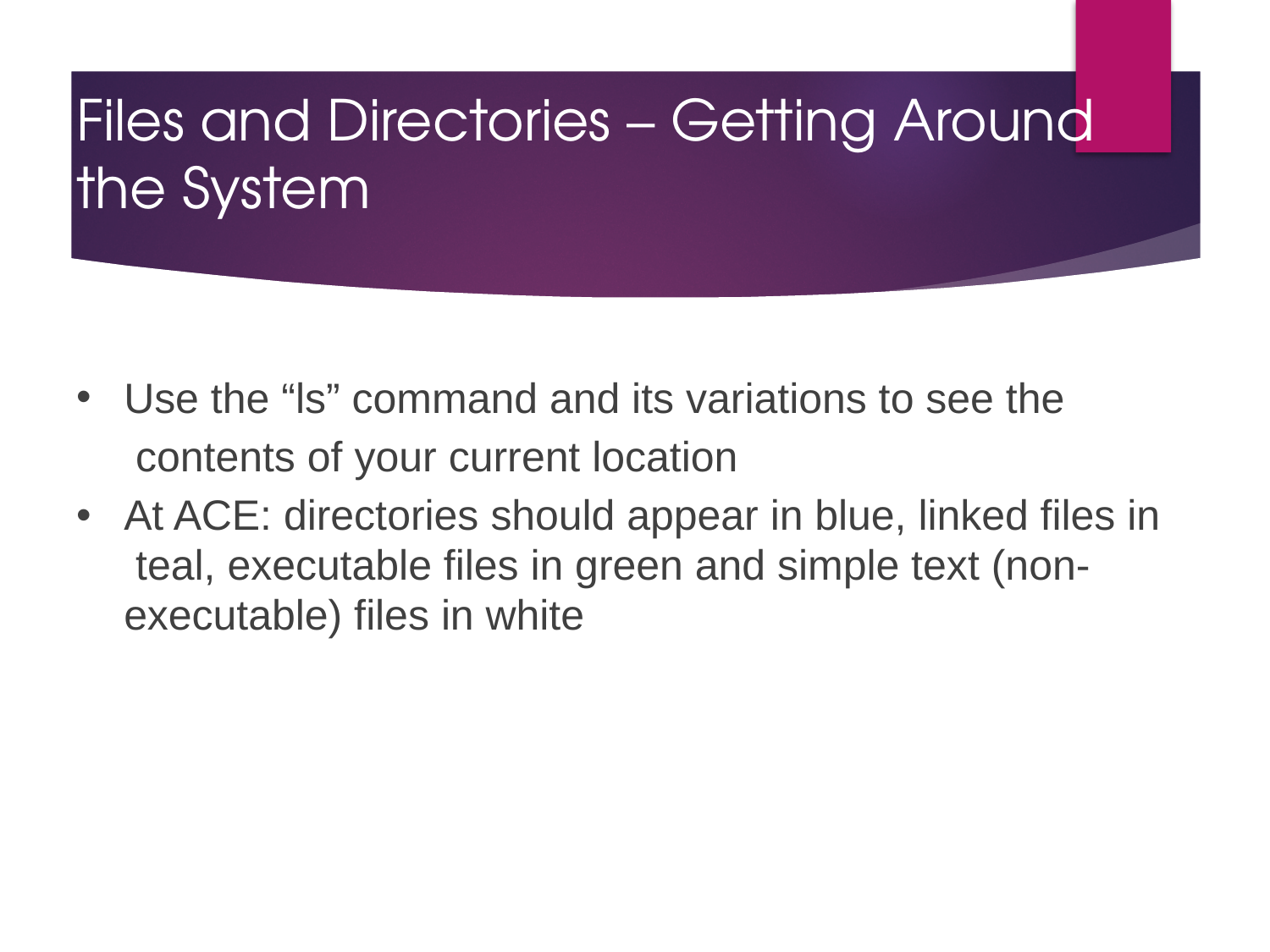

# Files and Directories – Getting Around the System
Use the “ls” command and its variations to see the  contents of your current location
At ACE: directories should appear in blue, linked files in  teal, executable files in green and simple text (non-  executable) files in white